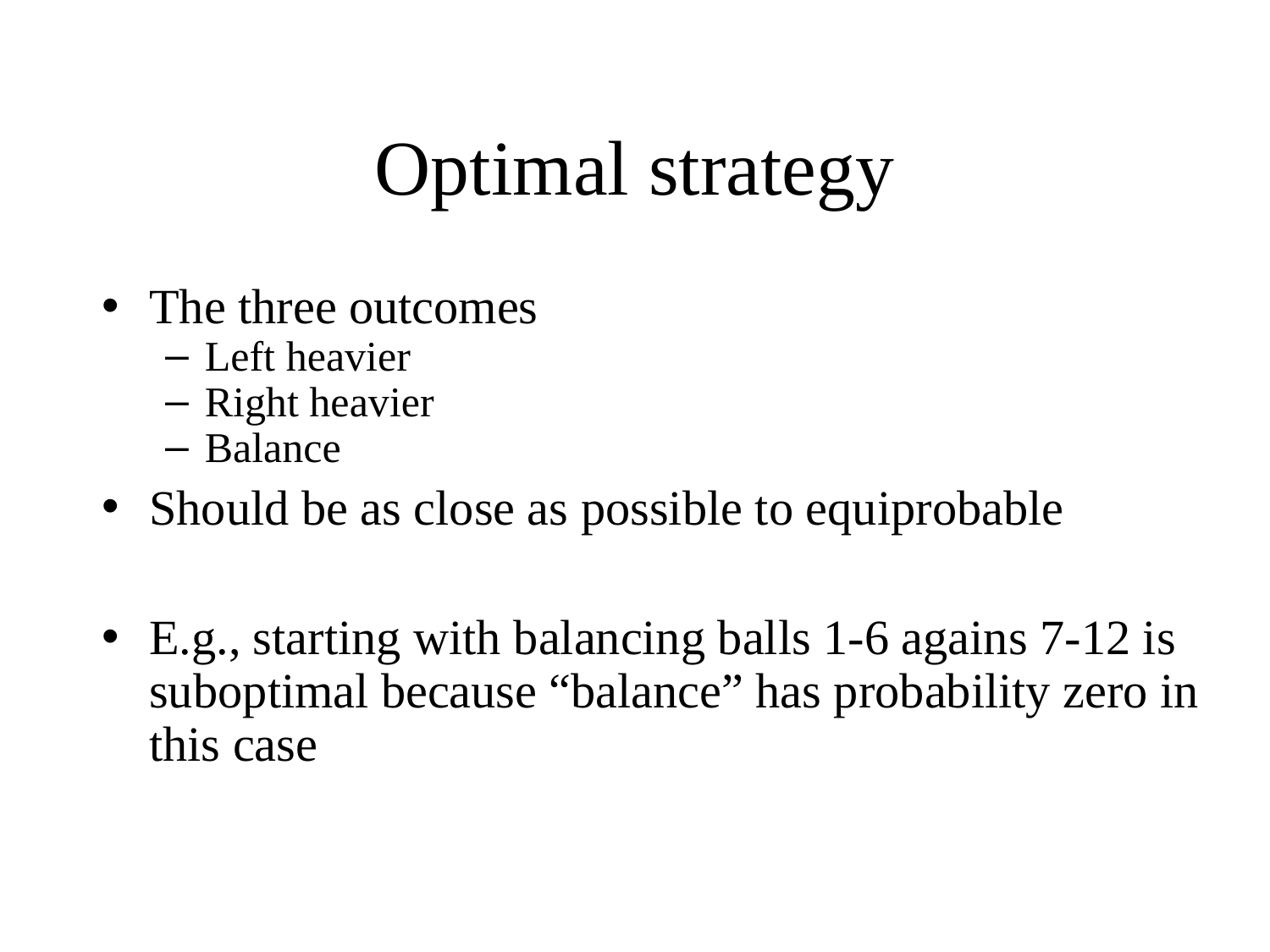

# Optimal strategy
The three outcomes
Left heavier
Right heavier
Balance
Should be as close as possible to equiprobable

E.g., starting with balancing balls 1-6 agains 7-12 is suboptimal because “balance” has probability zero in this case